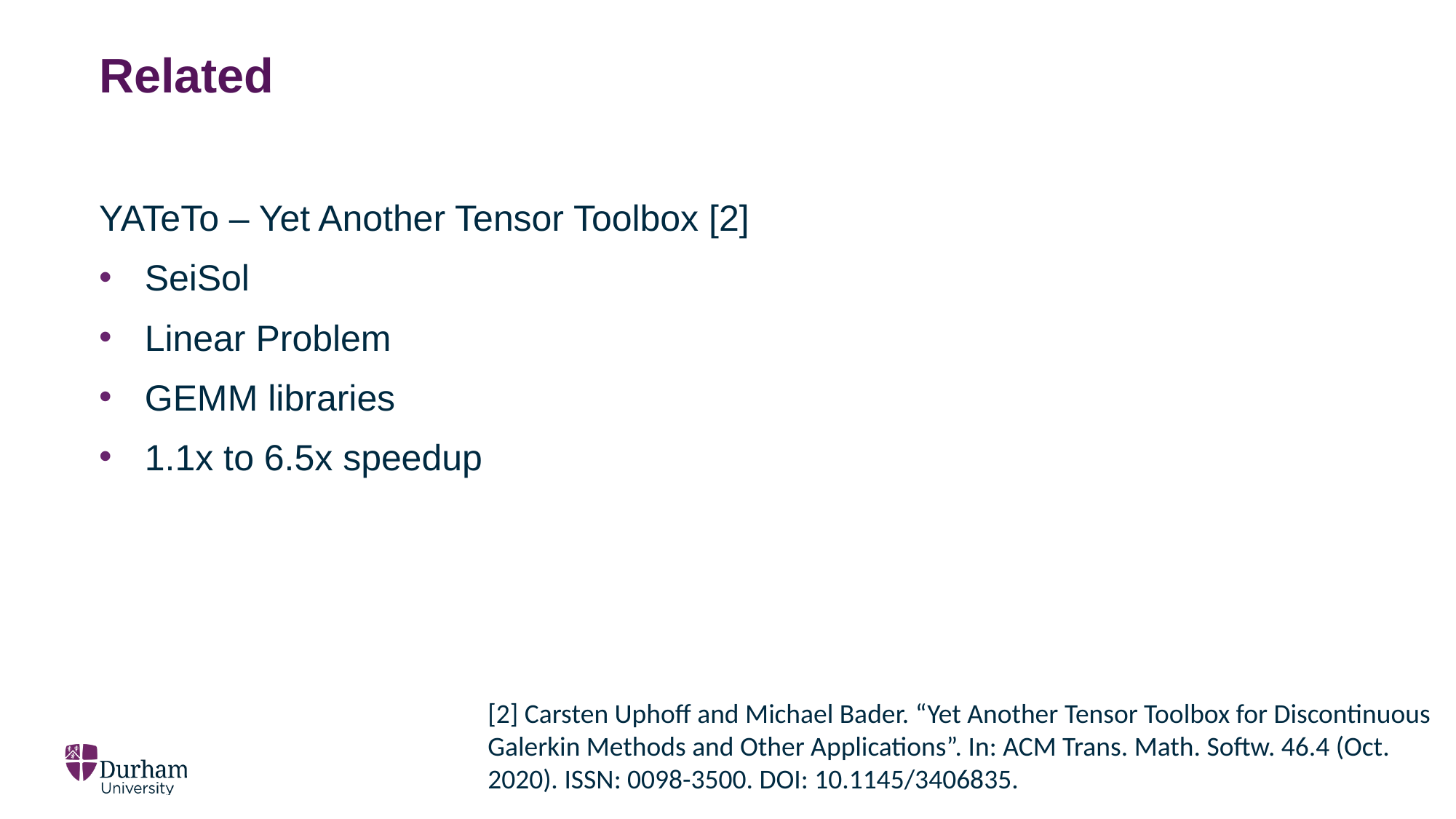

# Related
YATeTo – Yet Another Tensor Toolbox [2]
SeiSol
Linear Problem
GEMM libraries
1.1x to 6.5x speedup

[2] Carsten Uphoff and Michael Bader. “Yet Another Tensor Toolbox for Discontinuous Galerkin Methods and Other Applications”. In: ACM Trans. Math. Softw. 46.4 (Oct. 2020). ISSN: 0098-3500. DOI: 10.1145/3406835.